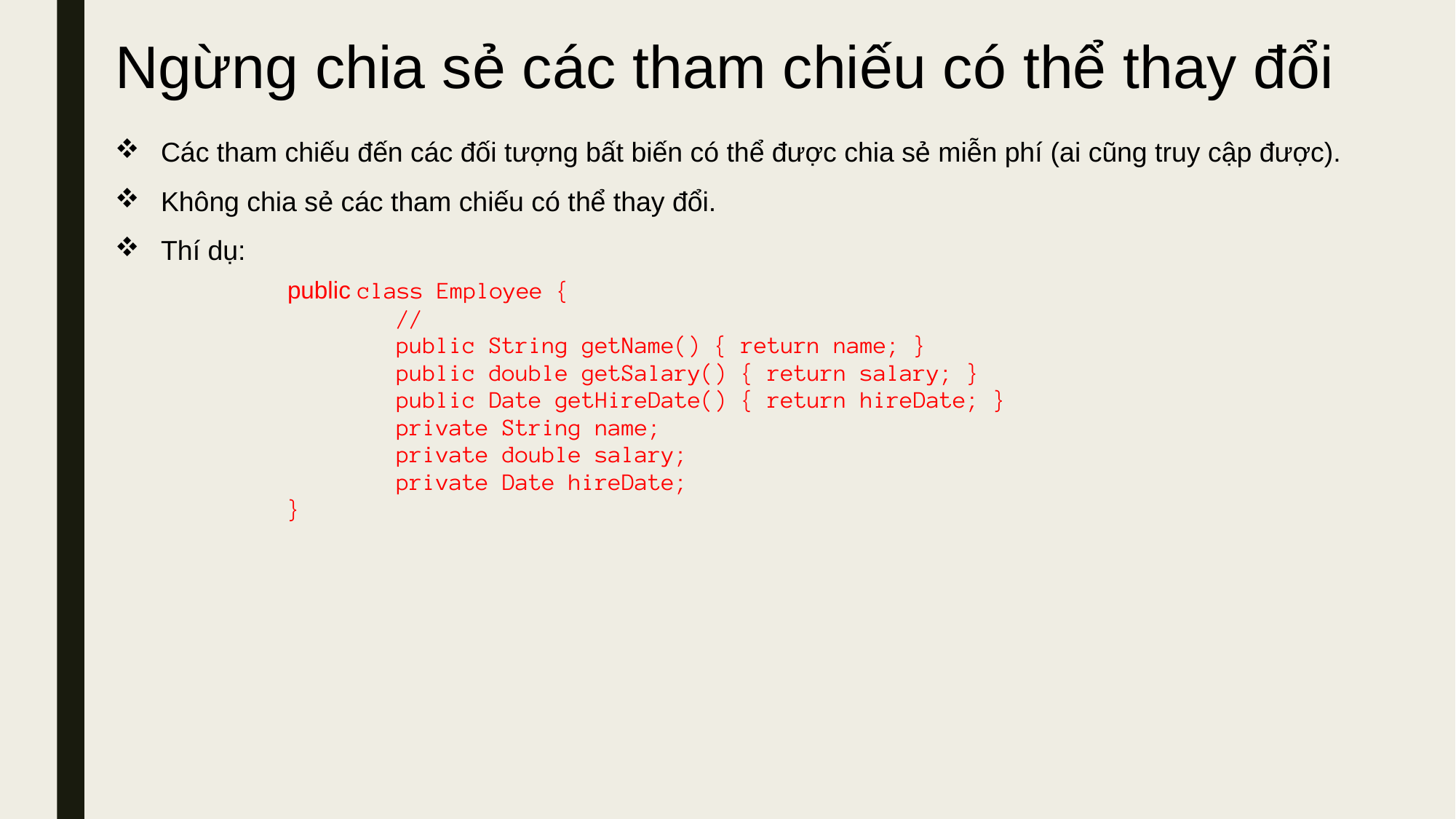

# Ngừng chia sẻ các tham chiếu có thể thay đổi
Các tham chiếu đến các đối tượng bất biến có thể được chia sẻ miễn phí (ai cũng truy cập được).
Không chia sẻ các tham chiếu có thể thay đổi.
Thí dụ:
public class Employee {
	//
	public String getName() { return name; }
	public double getSalary() { return salary; }
	public Date getHireDate() { return hireDate; }
	private String name;
	private double salary;
	private Date hireDate;
}